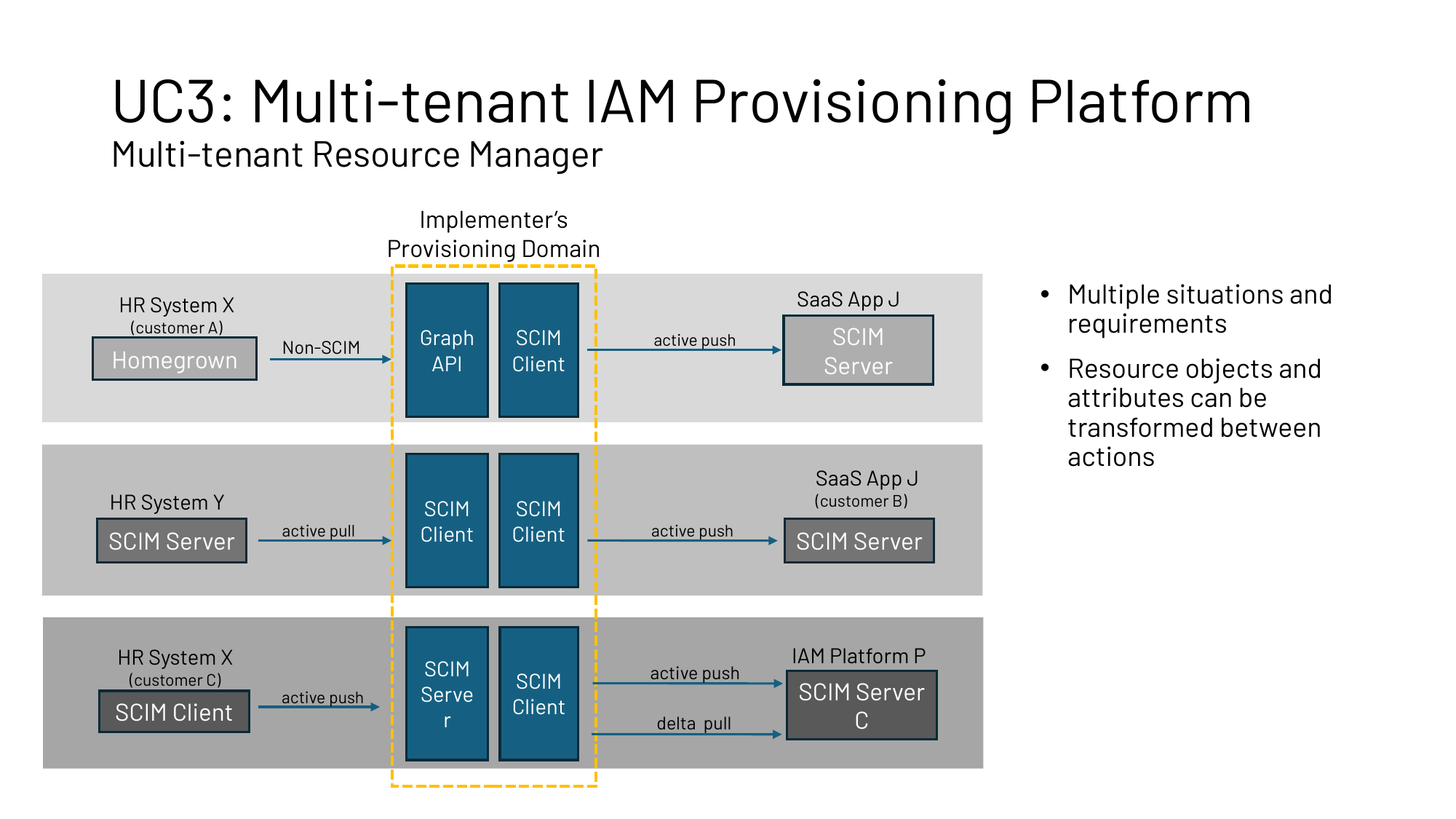

# UC3: Multi-tenant IAM Provisioning Platform Multi-tenant Resource Manager
Implementer’s Provisioning Domain

Multiple situations and requirements
Resource objects and attributes can be transformed between actions

SaaS App J
SCIM Client
Graph API
HR System X
(customer A)
SCIM
Server
active push
Non-SCIM
Homegrown

SCIM Client
SCIM Client
SaaS App J
(customer B)
HR System Y
active pull
active push
SCIM Server
SCIM Server

SCIM Client
SCIM Server
IAM Platform P
HR System X
(customer C)
active push
SCIM Server C
active push
SCIM Client
delta  pull